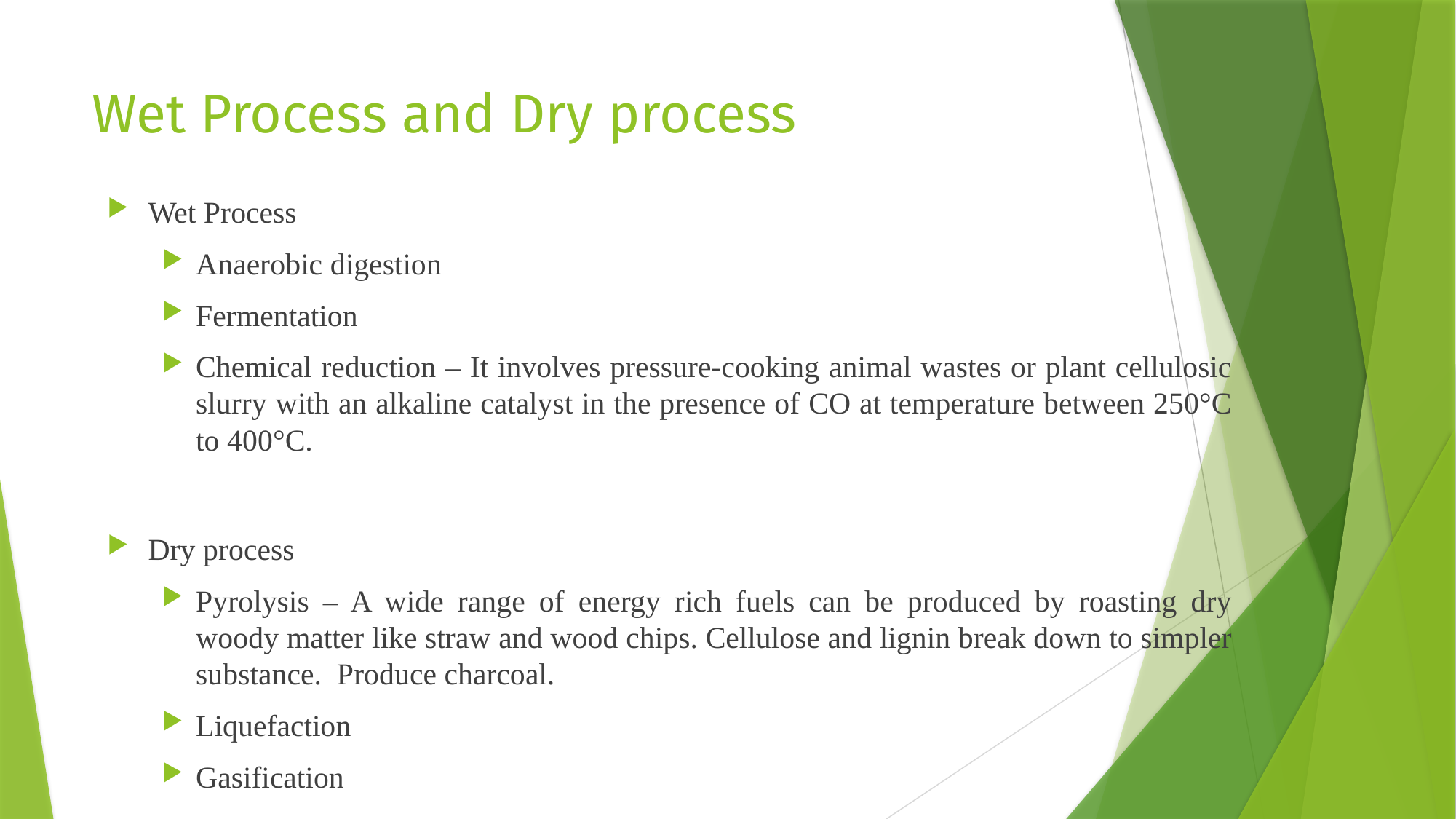

# Wet Process and Dry process
Wet Process
Anaerobic digestion
Fermentation
Chemical reduction – It involves pressure-cooking animal wastes or plant cellulosic slurry with an alkaline catalyst in the presence of CO at temperature between 250°C to 400°C.

Dry process
Pyrolysis – A wide range of energy rich fuels can be produced by roasting dry woody matter like straw and wood chips. Cellulose and lignin break down to simpler substance.  Produce charcoal.
Liquefaction
Gasification